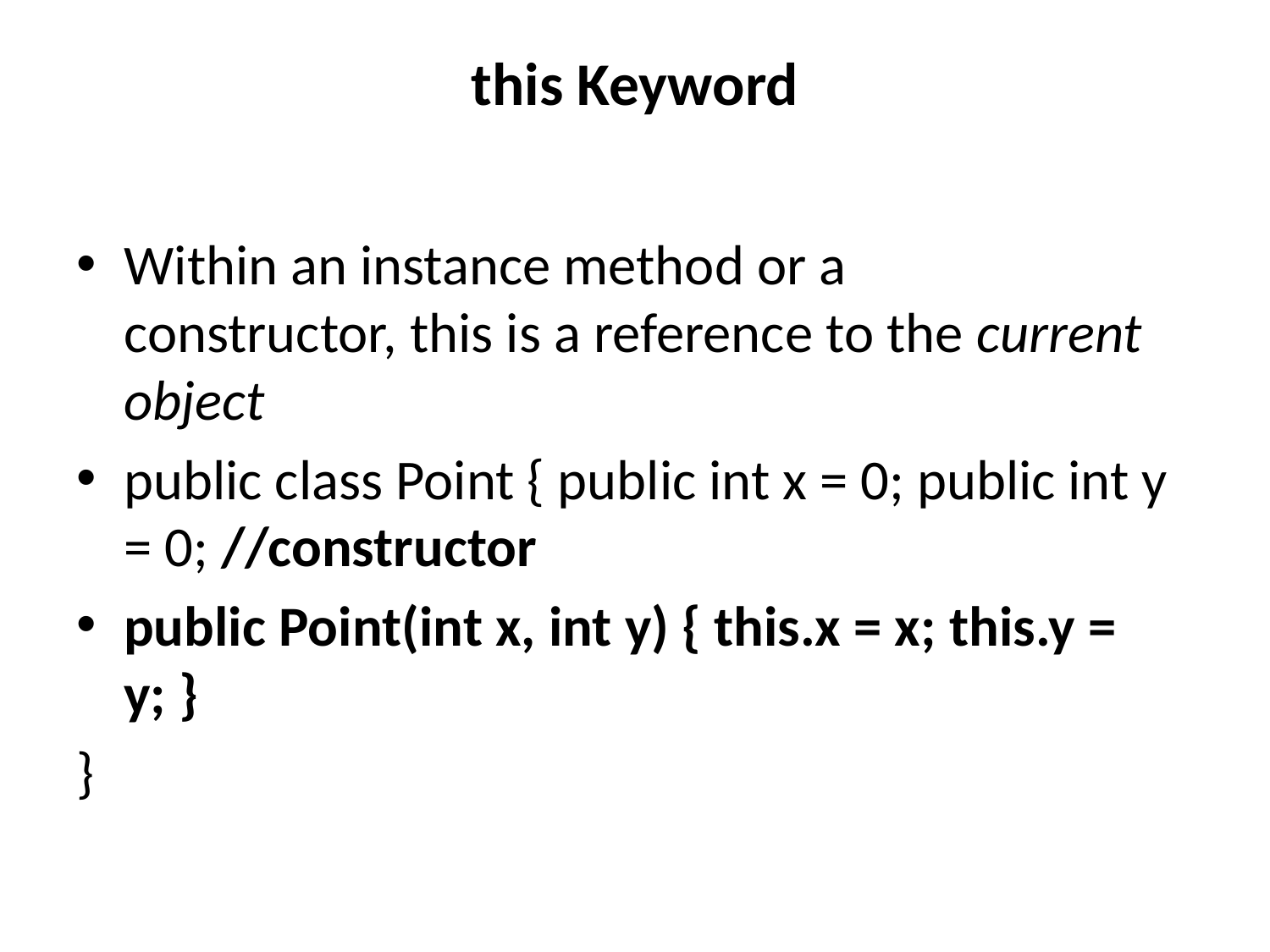

# this Keyword
Within an instance method or a constructor, this is a reference to the current object
public class Point { public int x = 0; public int y = 0; //constructor
public Point(int x, int y) { this.x = x; this.y = y; }
}